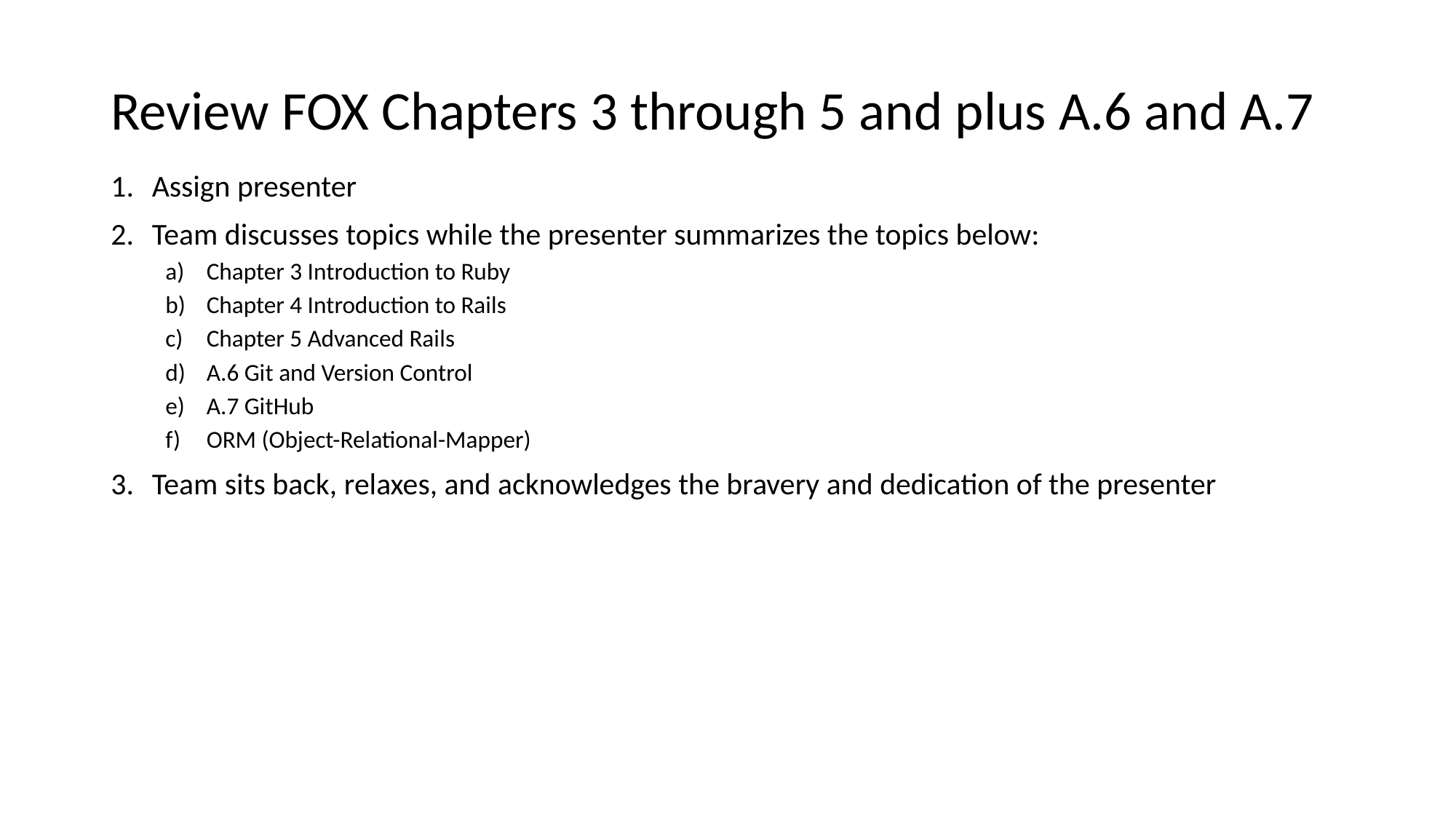

# Review FOX Chapters 3 through 5 and plus A.6 and A.7
Assign presenter
Team discusses topics while the presenter summarizes the topics below:
Chapter 3 Introduction to Ruby
Chapter 4 Introduction to Rails
Chapter 5 Advanced Rails
A.6 Git and Version Control
A.7 GitHub
ORM (Object-Relational-Mapper)
Team sits back, relaxes, and acknowledges the bravery and dedication of the presenter